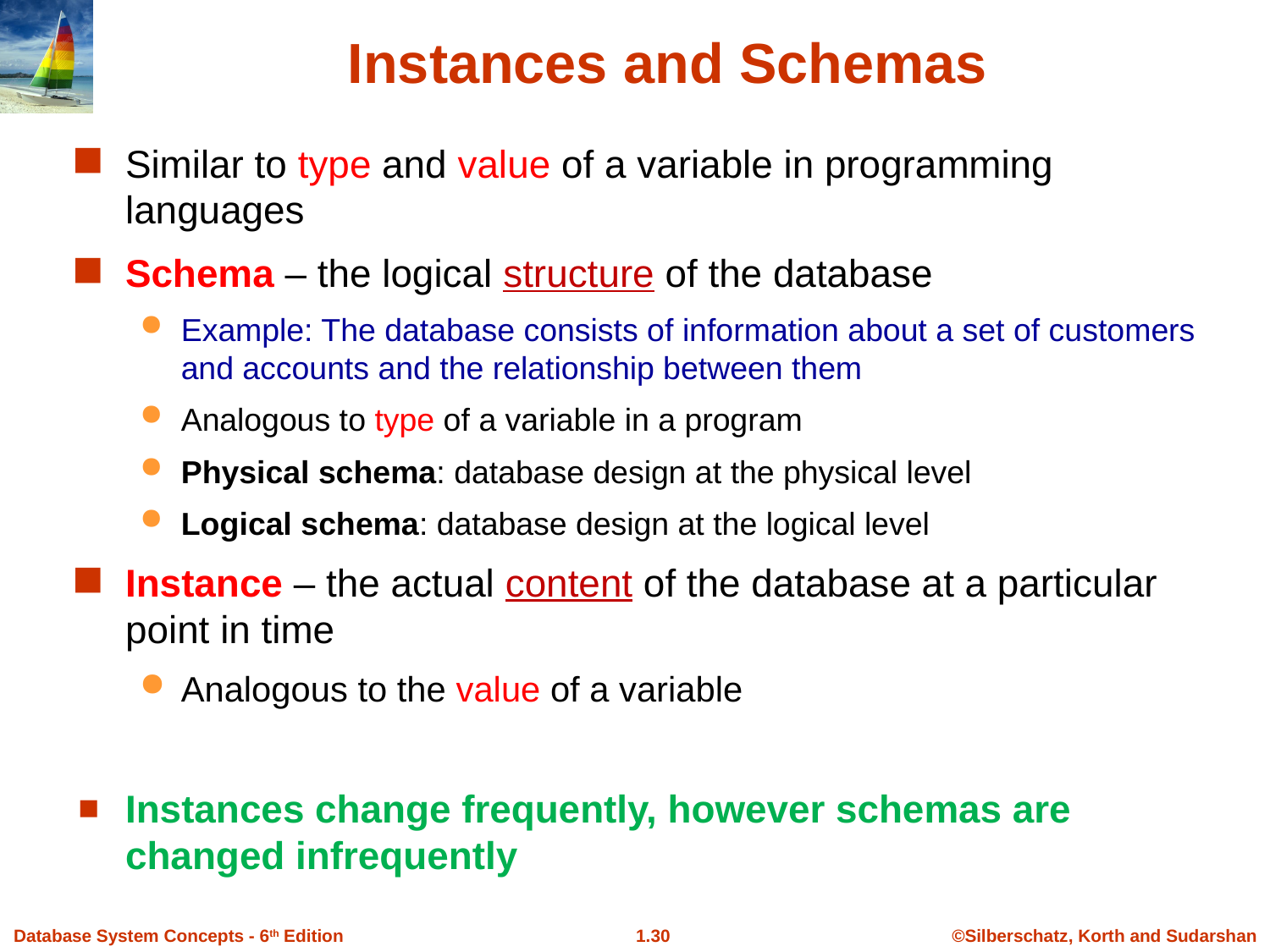

Instances and Schemas
Similar to type and value of a variable in programming languages
Schema – the logical structure of the database
Example: The database consists of information about a set of customers and accounts and the relationship between them
Analogous to type of a variable in a program
Physical schema: database design at the physical level
Logical schema: database design at the logical level
Instance – the actual content of the database at a particular point in time
Analogous to the value of a variable

Instances change frequently, however schemas are changed infrequently